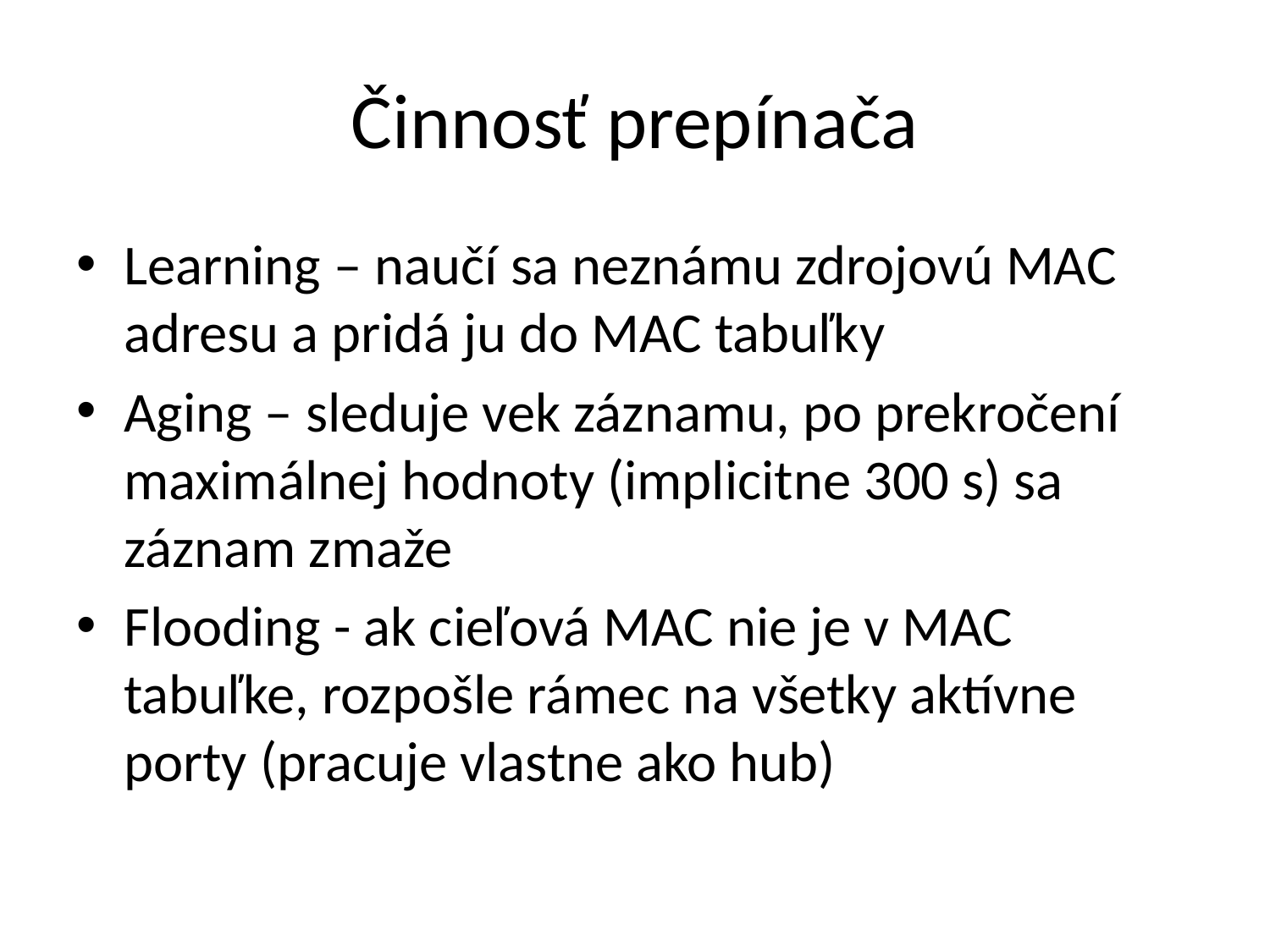

# Činnosť prepínača
Learning – naučí sa neznámu zdrojovú MAC adresu a pridá ju do MAC tabuľky
Aging – sleduje vek záznamu, po prekročení maximálnej hodnoty (implicitne 300 s) sa záznam zmaže
Flooding - ak cieľová MAC nie je v MAC tabuľke, rozpošle rámec na všetky aktívne porty (pracuje vlastne ako hub)